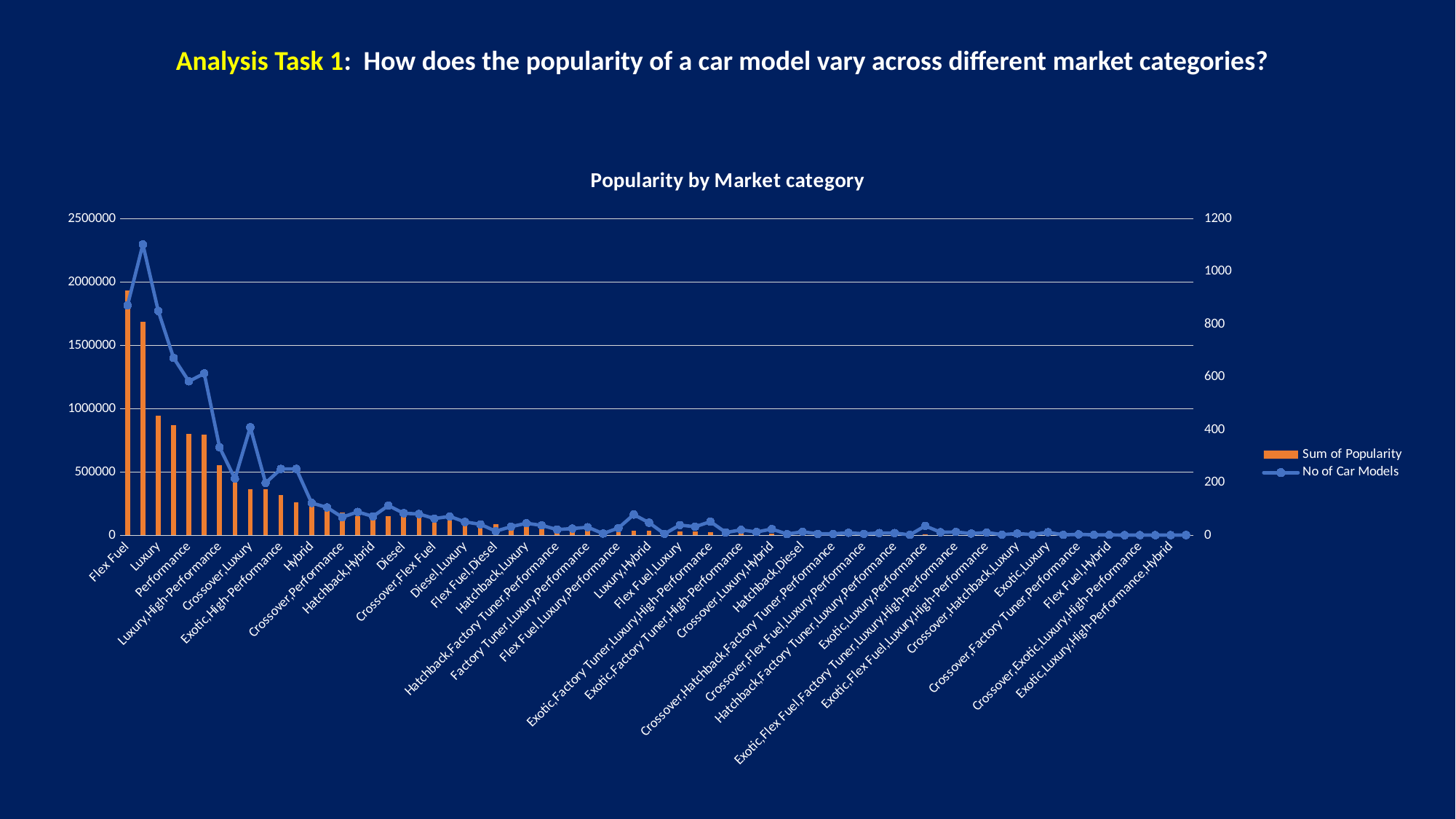

Analysis Task 1:  How does the popularity of a car model vary across different market categories?

### Chart: Popularity by Market category

| Category | Sum of Popularity | No of Car Models |
|---|---|---|
| Flex Fuel | 1933488.0 | 872.0 |
| Crossover | 1686521.0 | 1103.0 |
| Luxury | 942528.0 | 851.0 |
| Luxury,Performance | 869930.0 | 673.0 |
| Performance | 800711.0 | 584.0 |
| Hatchback | 793901.0 | 614.0 |
| Luxury,High-Performance | 557118.0 | 334.0 |
| Factory Tuner,Luxury,High-Performance | 458674.0 | 215.0 |
| Crossover,Luxury | 362665.0 | 410.0 |
| High-Performance | 362468.0 | 199.0 |
| Exotic,High-Performance | 317916.0 | 252.0 |
| Hatchback,Performance | 261991.0 | 252.0 |
| Hybrid | 258985.0 | 123.0 |
| Factory Tuner,High-Performance | 205790.0 | 106.0 |
| Crossover,Performance | 178431.0 | 69.0 |
| Factory Tuner,Performance | 154246.0 | 89.0 |
| Hatchback,Hybrid | 152730.0 | 72.0 |
| Crossover,Luxury,Performance | 151968.0 | 113.0 |
| Diesel | 145396.0 | 84.0 |
| Flex Fuel,Performance | 137891.0 | 81.0 |
| Crossover,Flex Fuel | 132720.0 | 64.0 |
| Crossover,Hatchback | 120650.0 | 72.0 |
| Diesel,Luxury | 116025.0 | 51.0 |
| Crossover,Hybrid | 107662.0 | 42.0 |
| Flex Fuel,Diesel | 90512.0 | 16.0 |
| Crossover,Luxury,Diesel | 72463.0 | 33.0 |
| Hatchback,Luxury | 63457.0 | 46.0 |
| Hatchback,Luxury,Performance | 59513.0 | 38.0 |
| Hatchback,Factory Tuner,Performance | 47499.0 | 22.0 |
| Crossover,Factory Tuner,Luxury,High-Performance | 47410.0 | 26.0 |
| Factory Tuner,Luxury,Performance | 43816.0 | 31.0 |
| Hatchback,Flex Fuel | 39599.0 | 7.0 |
| Flex Fuel,Luxury,Performance | 38642.0 | 28.0 |
| Exotic,Luxury,High-Performance | 36899.0 | 79.0 |
| Luxury,Hybrid | 34785.0 | 48.0 |
| Crossover,Flex Fuel,Performance | 33942.0 | 6.0 |
| Flex Fuel,Luxury | 29115.0 | 39.0 |
| Flex Fuel,Luxury,High-Performance | 29004.0 | 33.0 |
| Exotic,Factory Tuner,Luxury,High-Performance | 26912.0 | 52.0 |
| Luxury,Performance,Hybrid | 25665.0 | 11.0 |
| Exotic,Factory Tuner,High-Performance | 21974.0 | 21.0 |
| Hatchback,Factory Tuner,High-Performance | 15667.0 | 13.0 |
| Crossover,Luxury,Hybrid | 15142.0 | 24.0 |
| Crossover,Factory Tuner,Luxury,Performance | 13037.0 | 5.0 |
| Hatchback,Diesel | 12222.0 | 14.0 |
| Crossover,Hatchback,Performance | 12054.0 | 6.0 |
| Crossover,Hatchback,Factory Tuner,Performance | 12054.0 | 6.0 |
| Crossover,Flex Fuel,Luxury | 11732.0 | 10.0 |
| Crossover,Flex Fuel,Luxury,Performance | 9744.0 | 6.0 |
| Crossover,Luxury,High-Performance | 9335.0 | 9.0 |
| Hatchback,Factory Tuner,Luxury,Performance | 7982.0 | 9.0 |
| Crossover,Luxury,Performance,Hybrid | 7832.0 | 2.0 |
| Exotic,Luxury,Performance | 7813.0 | 36.0 |
| Luxury,High-Performance,Hybrid | 6826.0 | 12.0 |
| Exotic,Flex Fuel,Factory Tuner,Luxury,High-Performance | 6760.0 | 13.0 |
| Crossover,Diesel | 6111.0 | 7.0 |
| Exotic,Flex Fuel,Luxury,High-Performance | 5720.0 | 11.0 |
| Exotic,Factory Tuner,Luxury,Performance | 1560.0 | 3.0 |
| Crossover,Hatchback,Luxury | 1428.0 | 7.0 |
| Hatchback,Luxury,Hybrid | 1362.0 | 3.0 |
| Exotic,Luxury | 1352.0 | 12.0 |
| Factory Tuner,Luxury | 1234.0 | 2.0 |
| Crossover,Factory Tuner,Performance | 840.0 | 4.0 |
| Flex Fuel,Performance,Hybrid | 310.0 | 2.0 |
| Flex Fuel,Hybrid | 310.0 | 2.0 |
| Flex Fuel,Factory Tuner,Luxury,High-Performance | 258.0 | 1.0 |
| Crossover,Exotic,Luxury,High-Performance | 238.0 | 1.0 |
| Crossover,Exotic,Luxury,Performance | 238.0 | 1.0 |
| Exotic,Luxury,High-Performance,Hybrid | 204.0 | 1.0 |
| Performance,Hybrid | 155.0 | 1.0 |